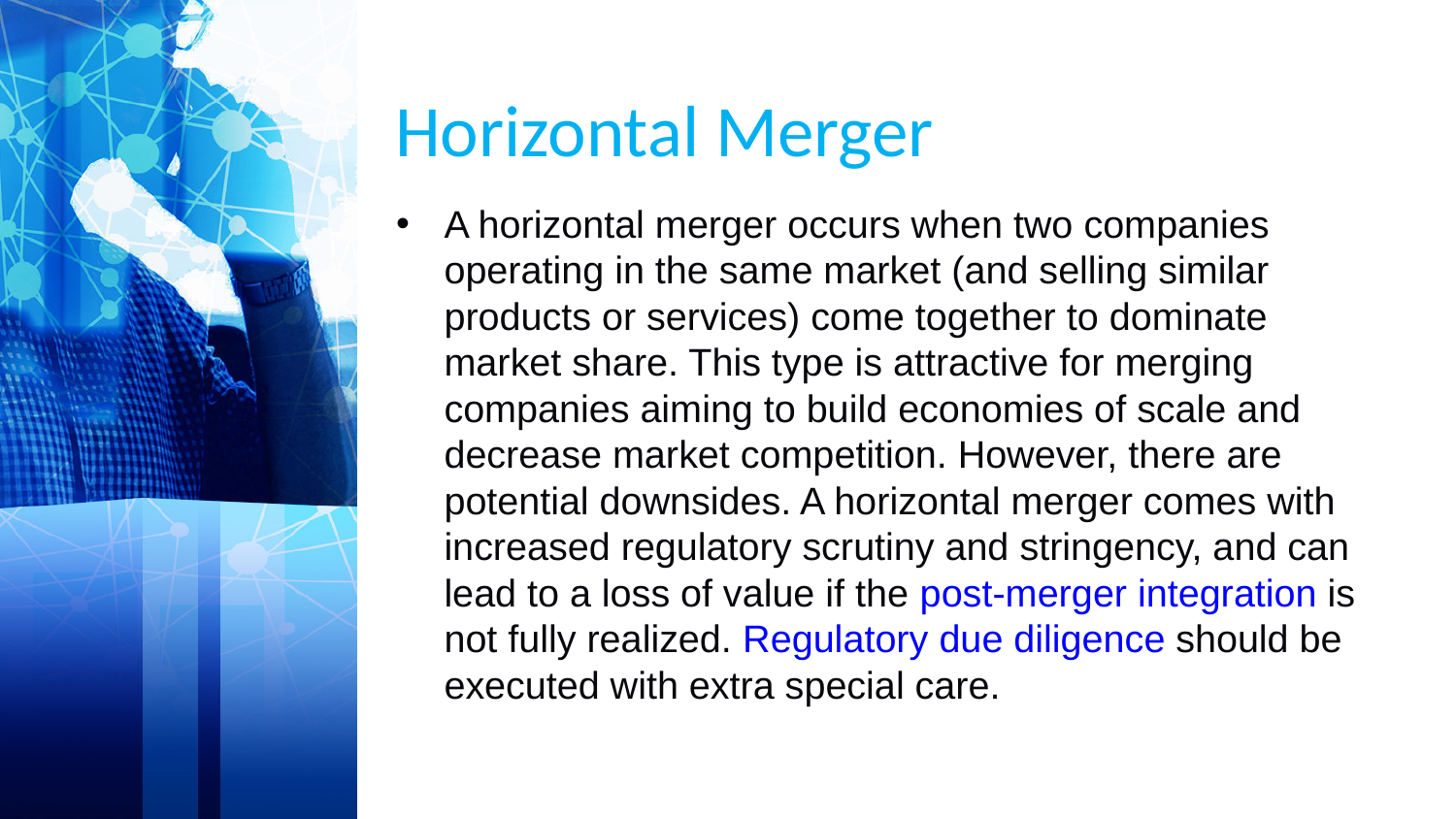

# Horizontal Merger
A horizontal merger occurs when two companies operating in the same market (and selling similar products or services) come together to dominate market share. This type is attractive for merging companies aiming to build economies of scale and decrease market competition. However, there are potential downsides. A horizontal merger comes with increased regulatory scrutiny and stringency, and can lead to a loss of value if the post-merger integration is not fully realized. Regulatory due diligence should be executed with extra special care.